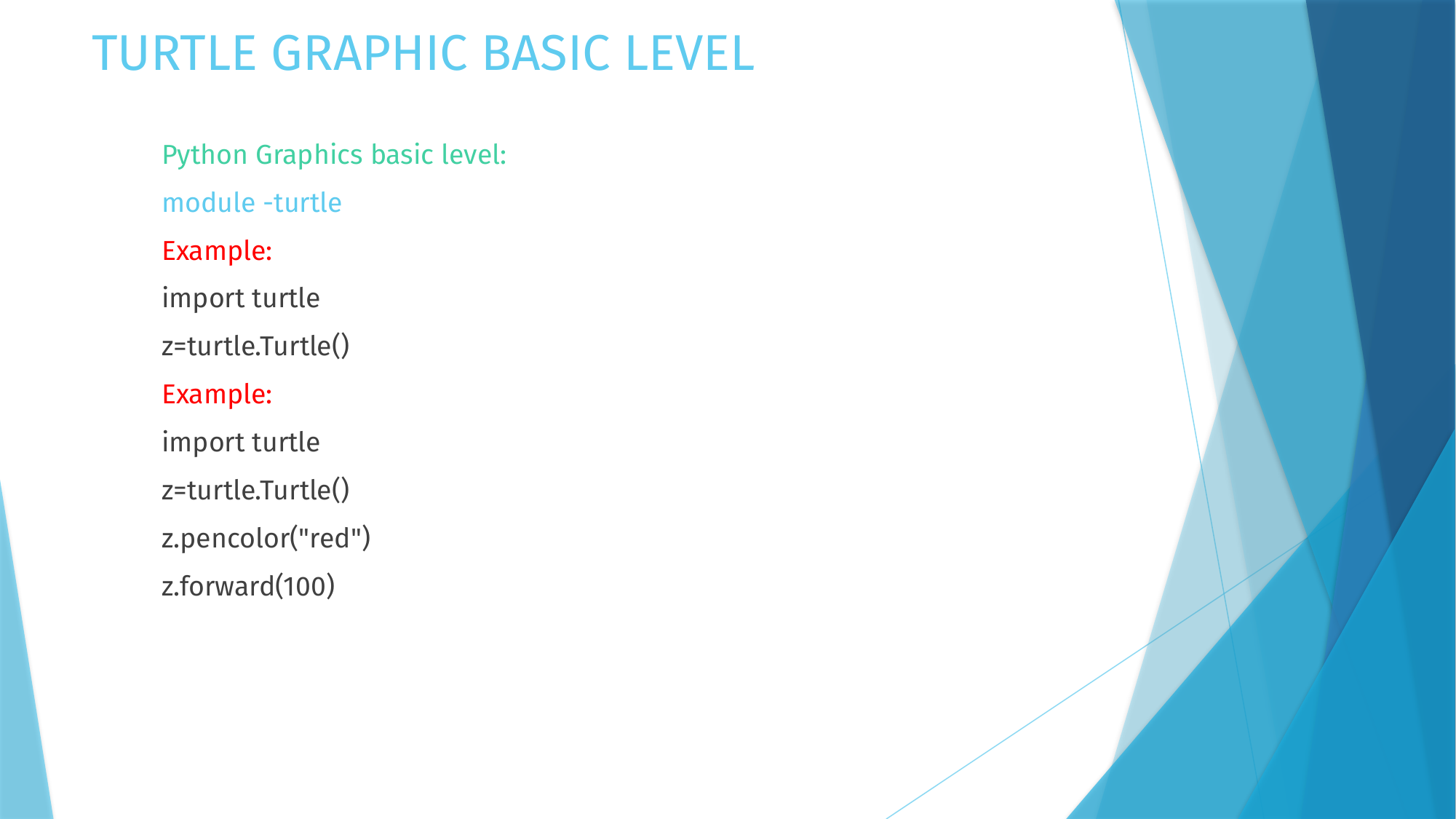

# TURTLE GRAPHIC BASIC LEVEL
Python Graphics basic level:
module -turtle
Example:
import turtle
z=turtle.Turtle()
Example:
import turtle
z=turtle.Turtle()
z.pencolor("red")
z.forward(100)